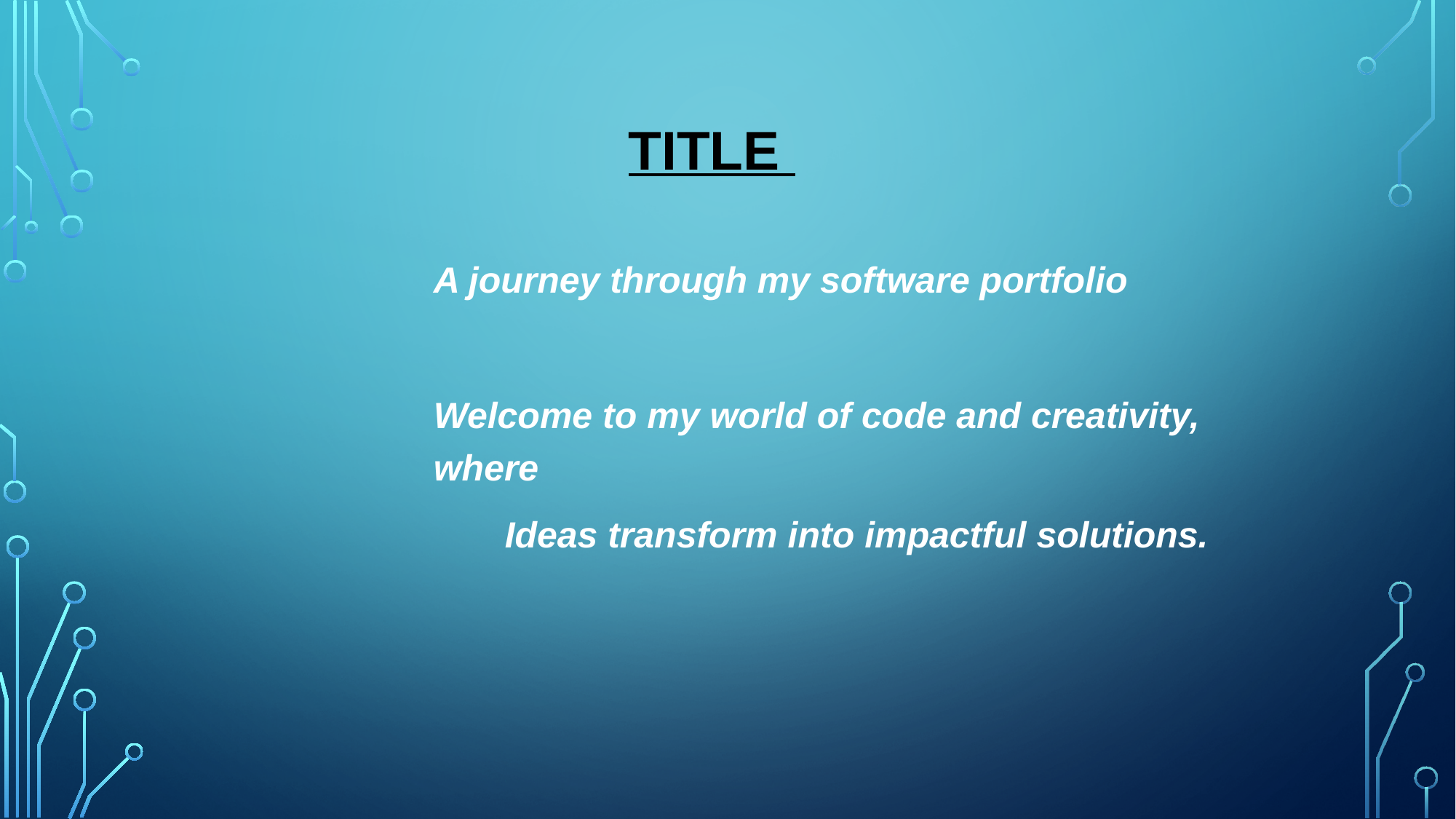

# Title
A journey through my software portfolio

Welcome to my world of code and creativity, where
       Ideas transform into impactful solutions.